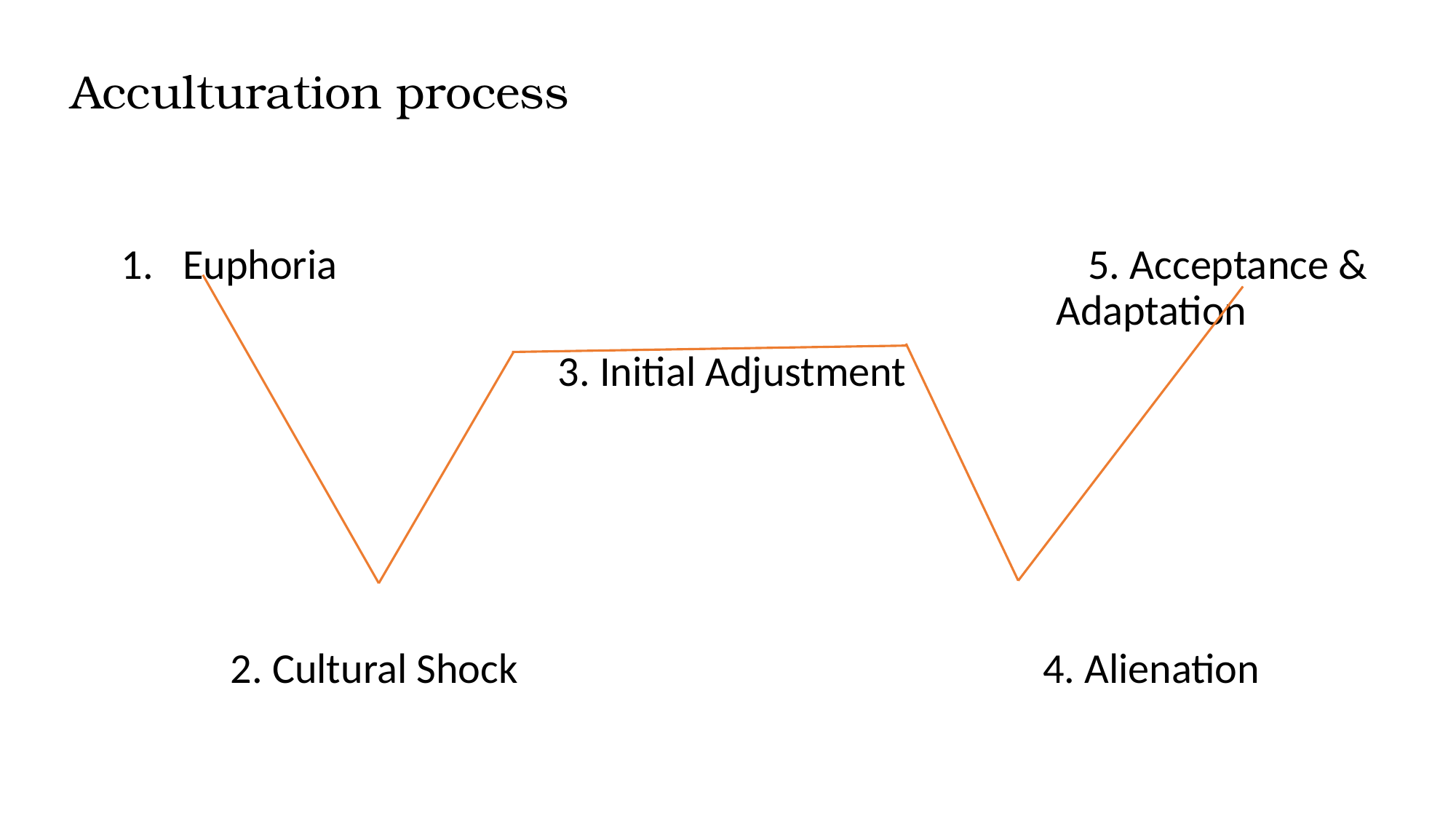

# Acculturation process

Euphoria                                                                              5. Acceptance & 									Adaptation
				3. Initial Adjustment

2. Cultural Shock					     4. Alienation